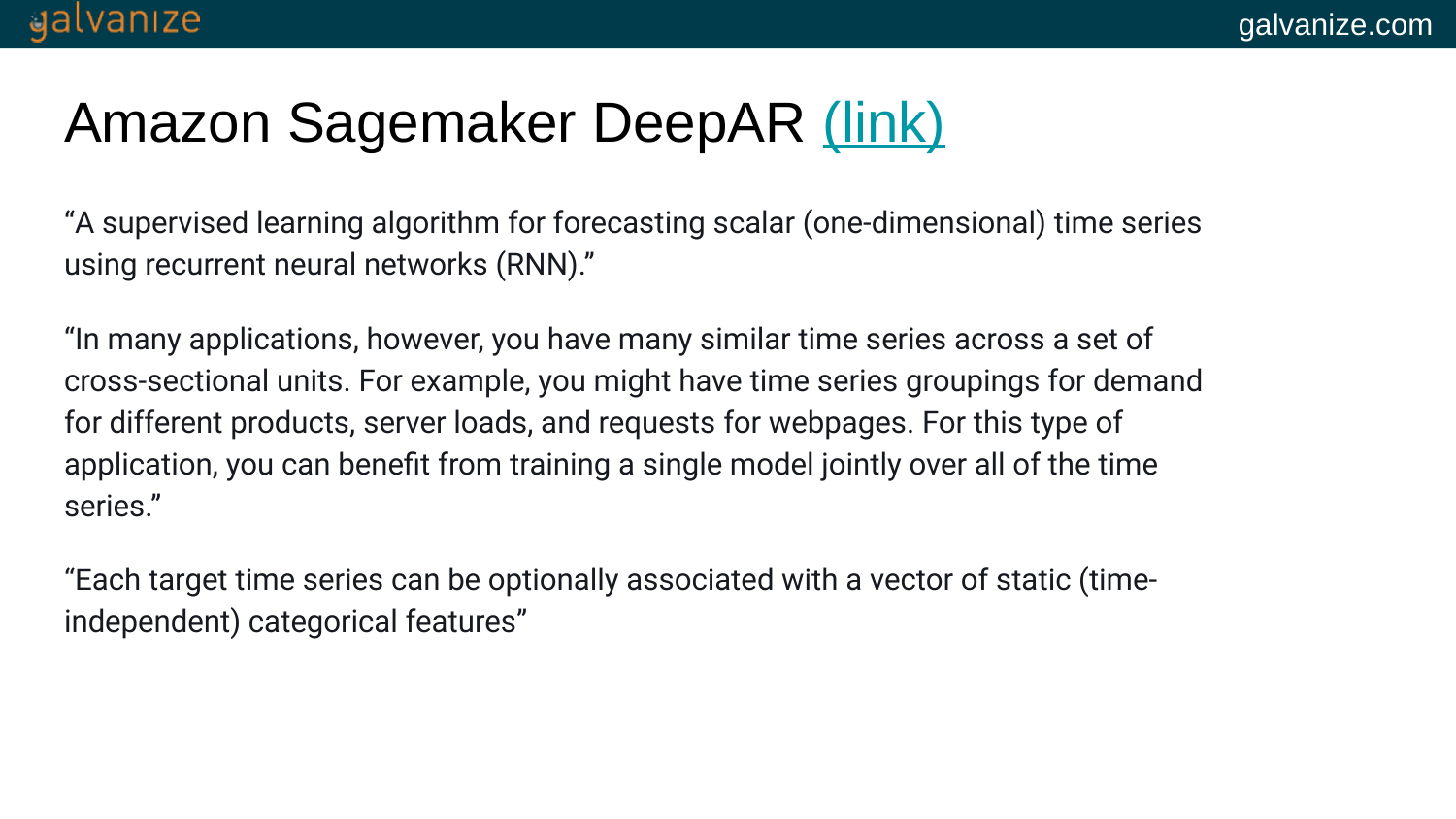

# Amazon Sagemaker DeepAR (link)
“A supervised learning algorithm for forecasting scalar (one-dimensional) time series using recurrent neural networks (RNN).”
“In many applications, however, you have many similar time series across a set of cross-sectional units. For example, you might have time series groupings for demand for different products, server loads, and requests for webpages. For this type of application, you can benefit from training a single model jointly over all of the time series.”
“Each target time series can be optionally associated with a vector of static (time-independent) categorical features”